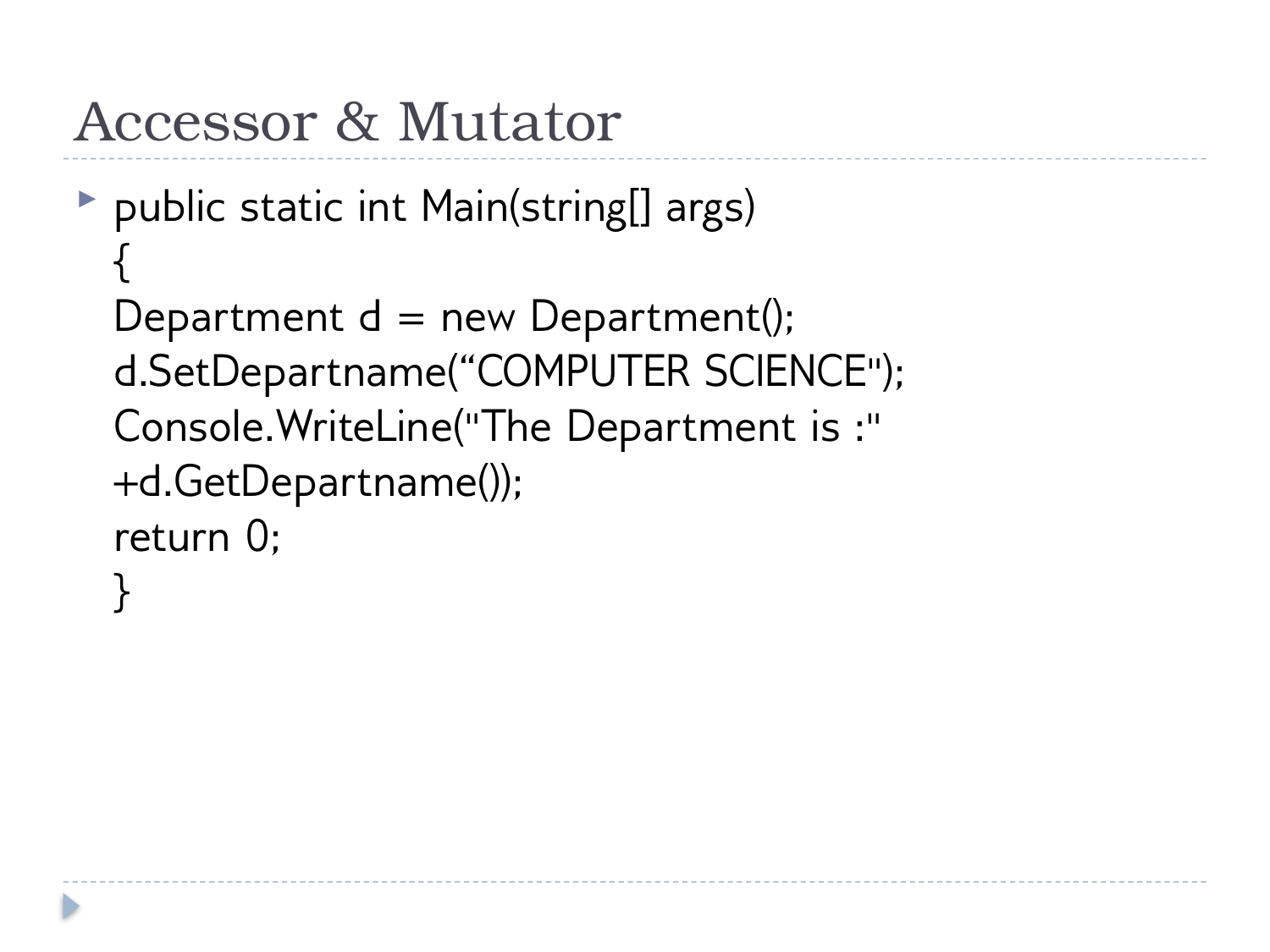

# Accessor & Mutator
public static int Main(string[] args)
{
Department d = new Department();
d.SetDepartname(“COMPUTER SCIENCE");
Console.WriteLine("The Department is :" +d.GetDepartname());
return 0;
}